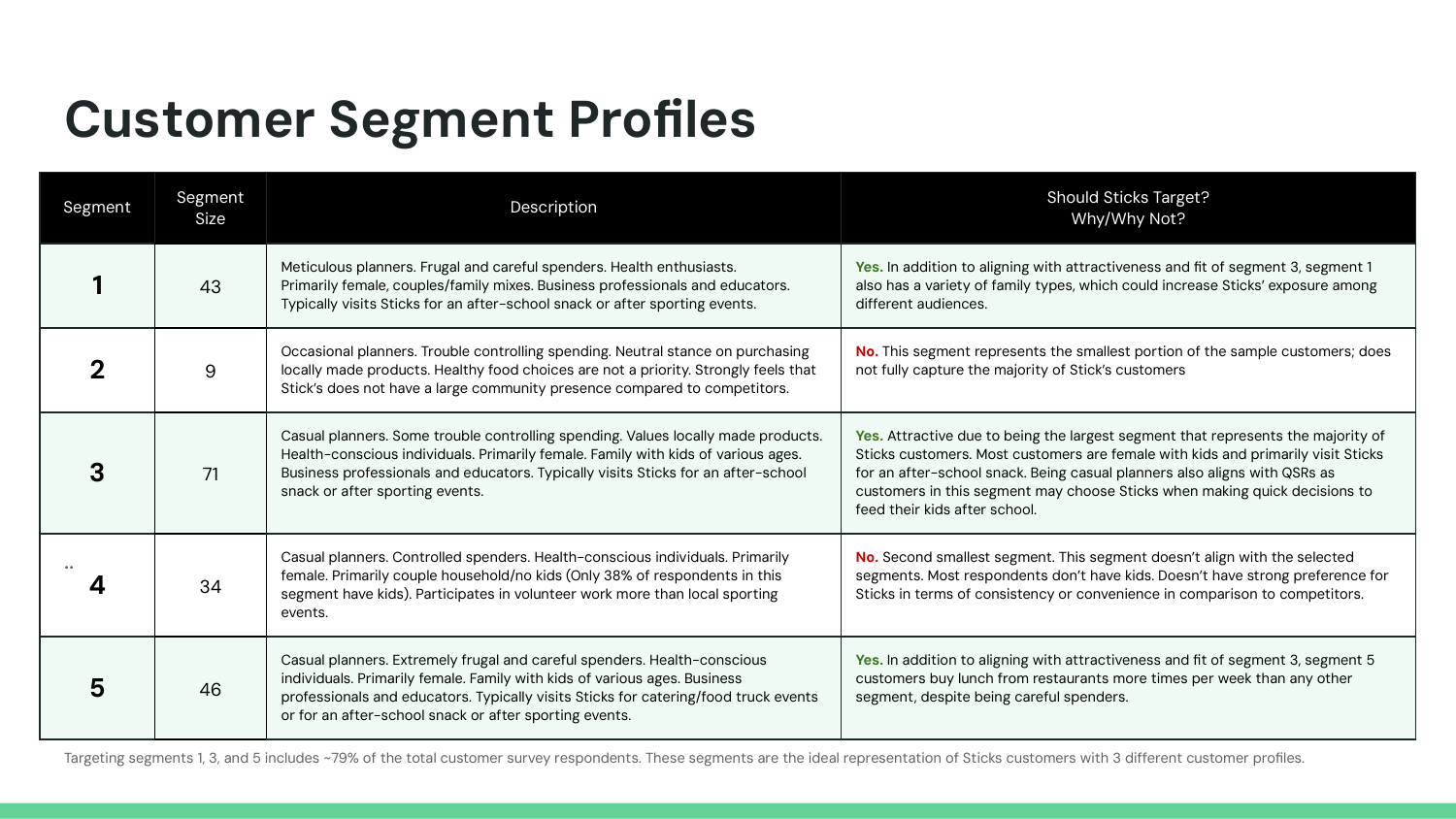

# Customer Segment Profiles
| Segment | Segment Size | Description | Should Sticks Target? Why/Why Not? |
| --- | --- | --- | --- |
| 1 | 43 | Meticulous planners. Frugal and careful spenders. Health enthusiasts. Primarily female, couples/family mixes. Business professionals and educators. Typically visits Sticks for an after-school snack or after sporting events. | Yes. In addition to aligning with attractiveness and fit of segment 3, segment 1 also has a variety of family types, which could increase Sticks’ exposure among different audiences. |
| 2 | 9 | Occasional planners. Trouble controlling spending. Neutral stance on purchasing locally made products. Healthy food choices are not a priority. Strongly feels that Stick’s does not have a large community presence compared to competitors. | No. This segment represents the smallest portion of the sample customers; does not fully capture the majority of Stick’s customers |
| 3 | 71 | Casual planners. Some trouble controlling spending. Values locally made products. Health-conscious individuals. Primarily female. Family with kids of various ages. Business professionals and educators. Typically visits Sticks for an after-school snack or after sporting events. | Yes. Attractive due to being the largest segment that represents the majority of Sticks customers. Most customers are female with kids and primarily visit Sticks for an after-school snack. Being casual planners also aligns with QSRs as customers in this segment may choose Sticks when making quick decisions to feed their kids after school. |
| 4 | 34 | Casual planners. Controlled spenders. Health-conscious individuals. Primarily female. Primarily couple household/no kids (Only 38% of respondents in this segment have kids). Participates in volunteer work more than local sporting events. | No. Second smallest segment. This segment doesn’t align with the selected segments. Most respondents don’t have kids. Doesn’t have strong preference for Sticks in terms of consistency or convenience in comparison to competitors. |
| 5 | 46 | Casual planners. Extremely frugal and careful spenders. Health-conscious individuals. Primarily female. Family with kids of various ages. Business professionals and educators. Typically visits Sticks for catering/food truck events or for an after-school snack or after sporting events. | Yes. In addition to aligning with attractiveness and fit of segment 3, segment 5 customers buy lunch from restaurants more times per week than any other segment, despite being careful spenders. |
..
Targeting segments 1, 3, and 5 includes ~79% of the total customer survey respondents. These segments are the ideal representation of Sticks customers with 3 different customer profiles.